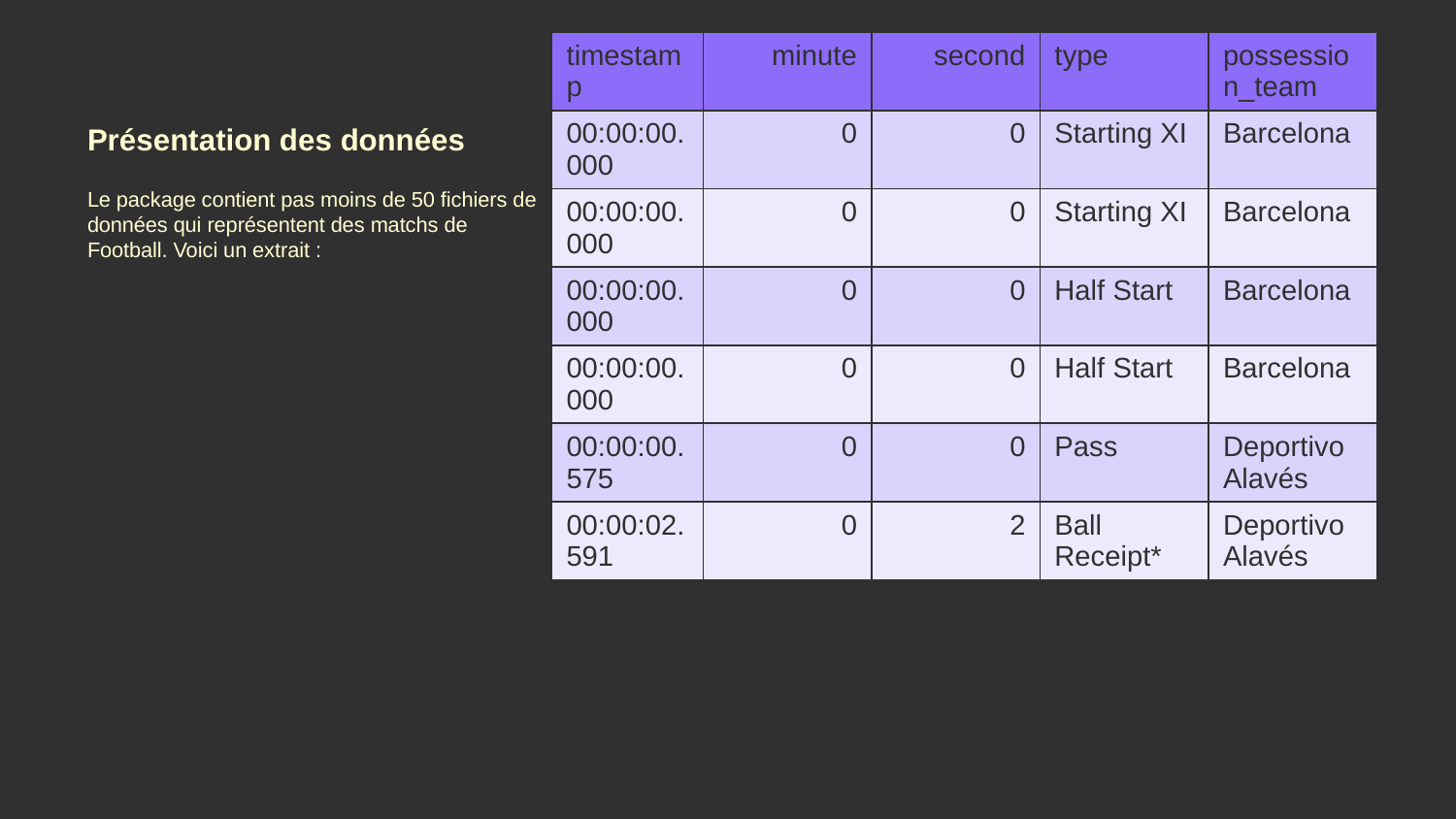

3
| timestamp | minute | second | type | possession\_team |
| --- | --- | --- | --- | --- |
| 00:00:00.000 | 0 | 0 | Starting XI | Barcelona |
| 00:00:00.000 | 0 | 0 | Starting XI | Barcelona |
| 00:00:00.000 | 0 | 0 | Half Start | Barcelona |
| 00:00:00.000 | 0 | 0 | Half Start | Barcelona |
| 00:00:00.575 | 0 | 0 | Pass | Deportivo Alavés |
| 00:00:02.591 | 0 | 2 | Ball Receipt\* | Deportivo Alavés |
# Présentation des données
Le package contient pas moins de 50 fichiers de données qui représentent des matchs de Football. Voici un extrait :